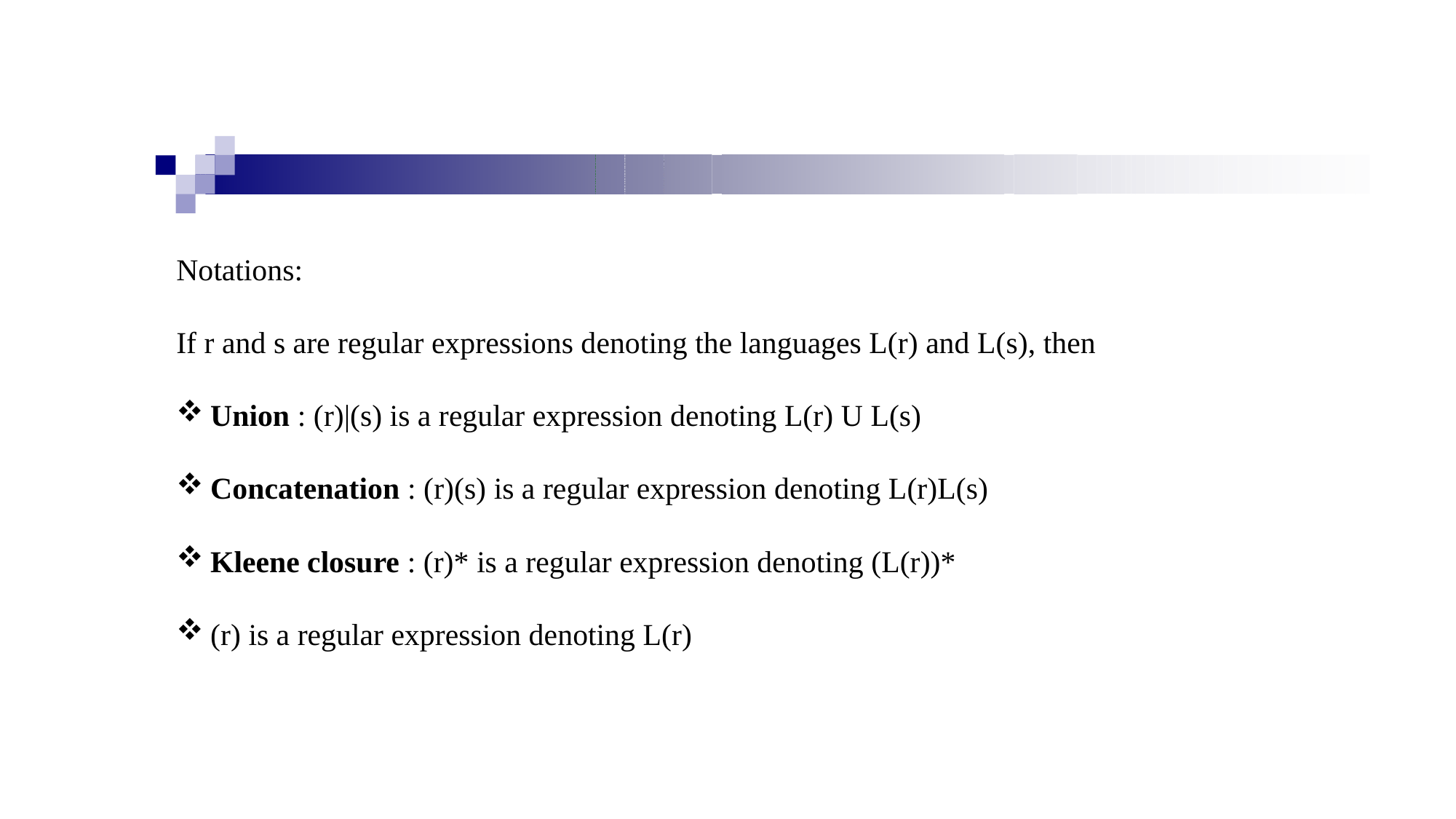

Notations:

If r and s are regular expressions denoting the languages L(r) and L(s), then

Union : (r)|(s) is a regular expression denoting L(r) U L(s)

Concatenation : (r)(s) is a regular expression denoting L(r)L(s)

Kleene closure : (r)* is a regular expression denoting (L(r))*

(r) is a regular expression denoting L(r)